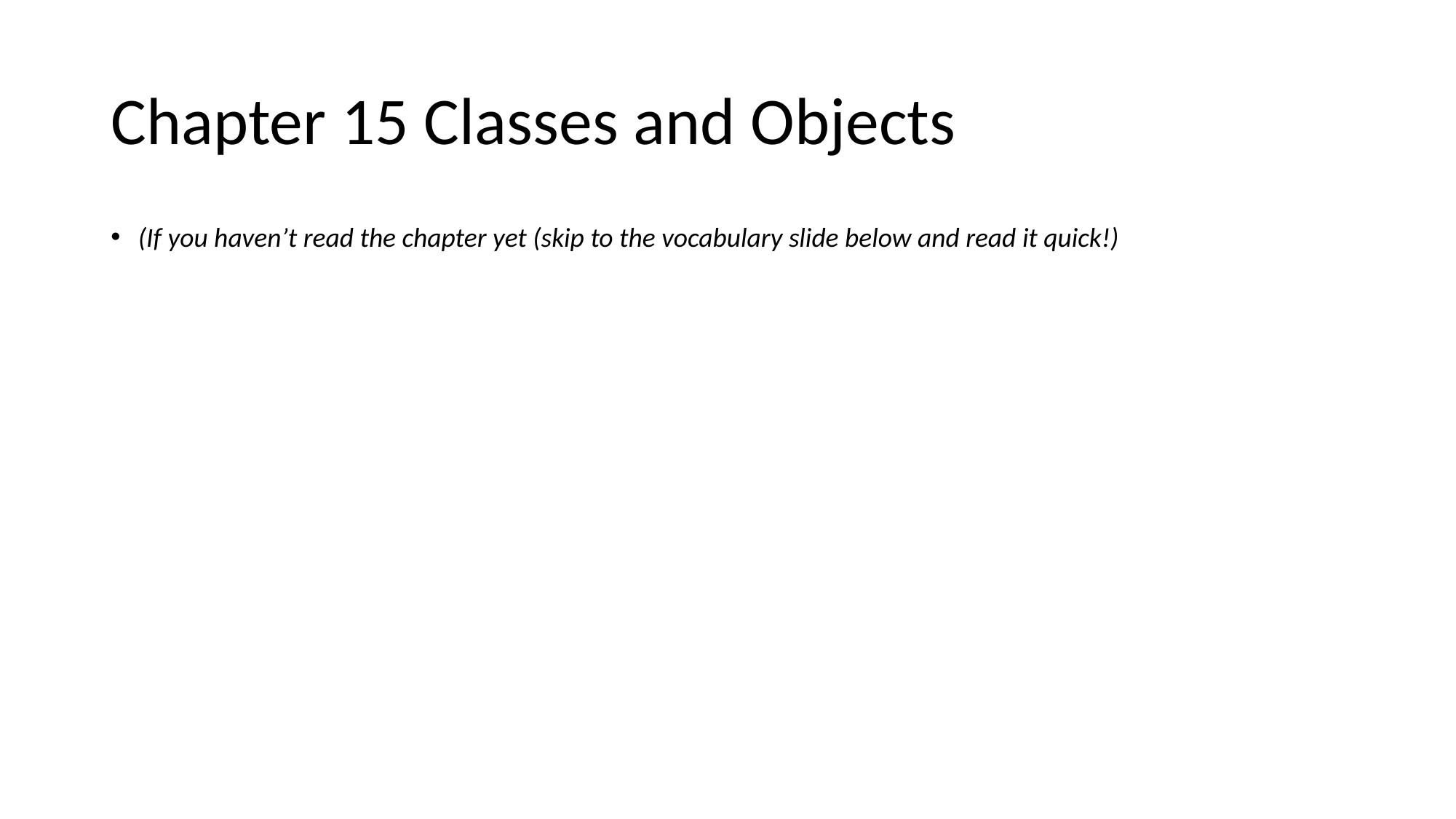

# Chapter 15 Classes and Objects
(If you haven’t read the chapter yet (skip to the vocabulary slide below and read it quick!)